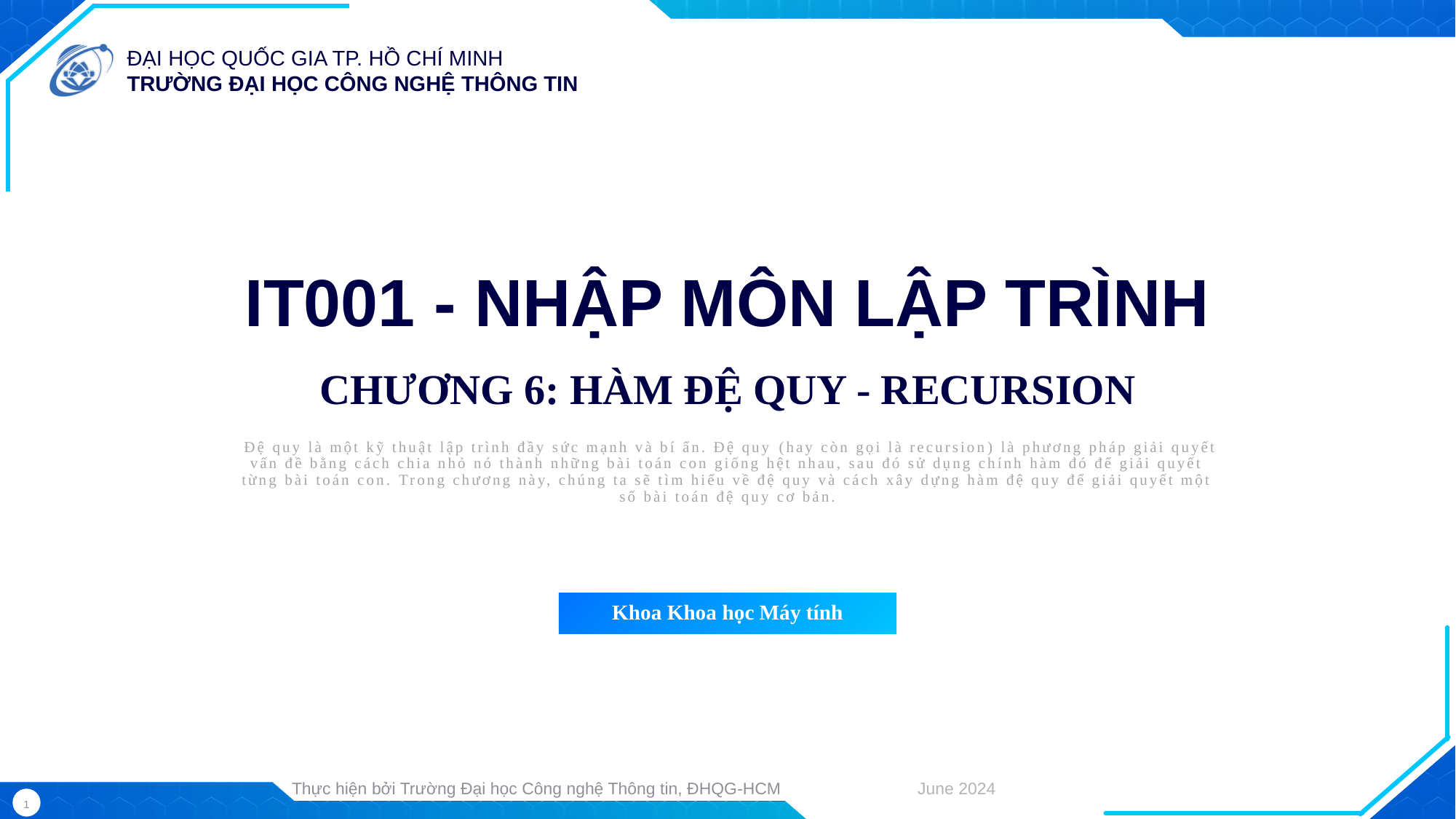

IT001 - NHẬP MÔN LẬP TRÌNH
CHƯƠNG 6: HÀM ĐỆ QUY - RECURSION
 Đệ quy là một kỹ thuật lập trình đầy sức mạnh và bí ẩn. Đệ quy (hay còn gọi là recursion) là phương pháp giải quyết vấn đề bằng cách chia nhỏ nó thành những bài toán con giống hệt nhau, sau đó sử dụng chính hàm đó để giải quyết từng bài toán con. Trong chương này, chúng ta sẽ tìm hiểu về đệ quy và cách xây dựng hàm đệ quy để giải quyết một số bài toán đệ quy cơ bản.
Khoa Khoa học Máy tính
June 2024
Thực hiện bởi Trường Đại học Công nghệ Thông tin, ĐHQG-HCM
1